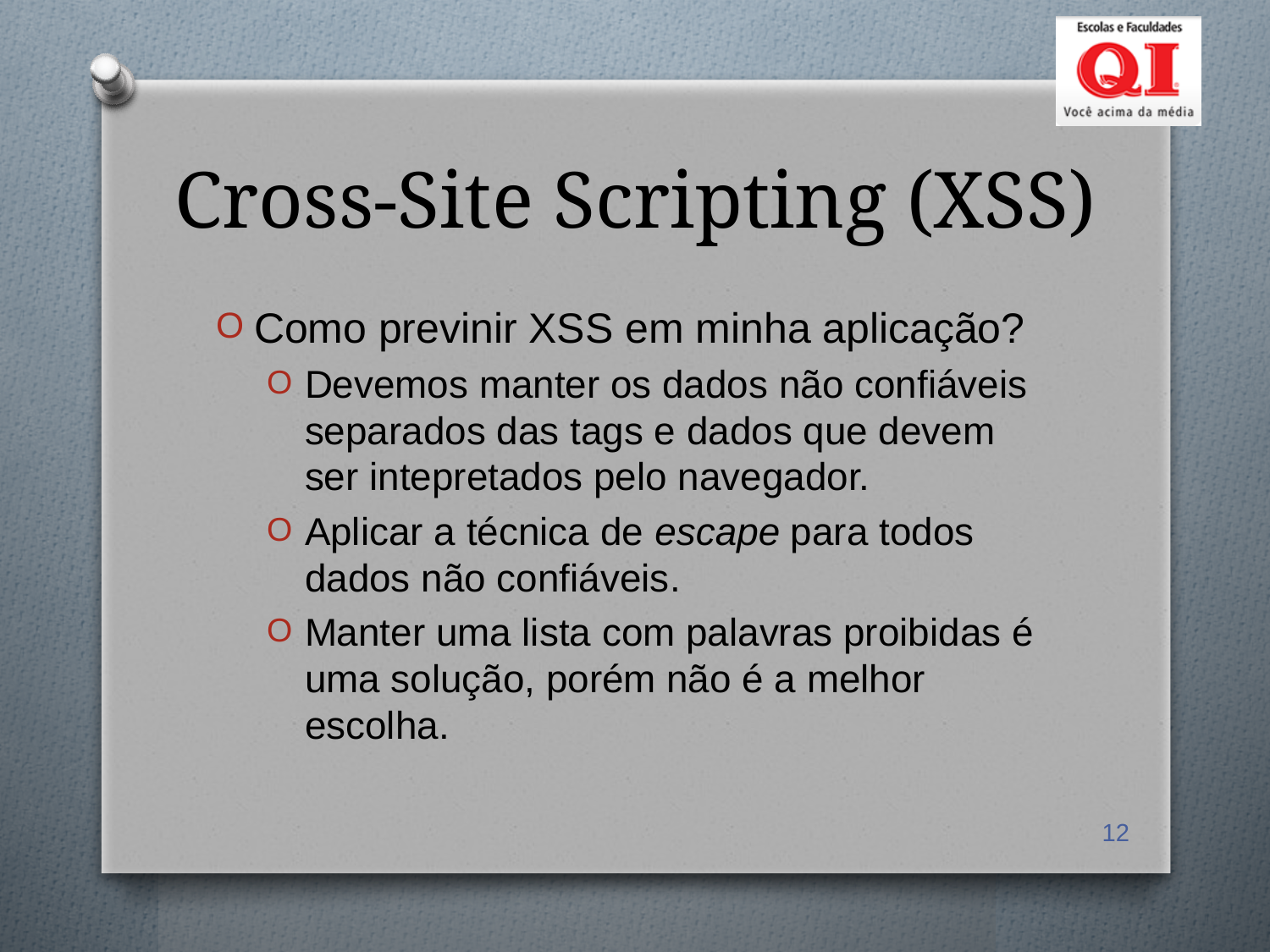

# Cross-Site Scripting (XSS)
Como previnir XSS em minha aplicação?
Devemos manter os dados não confiáveis separados das tags e dados que devem ser intepretados pelo navegador.
Aplicar a técnica de escape para todos dados não confiáveis.
Manter uma lista com palavras proibidas é uma solução, porém não é a melhor escolha.
12